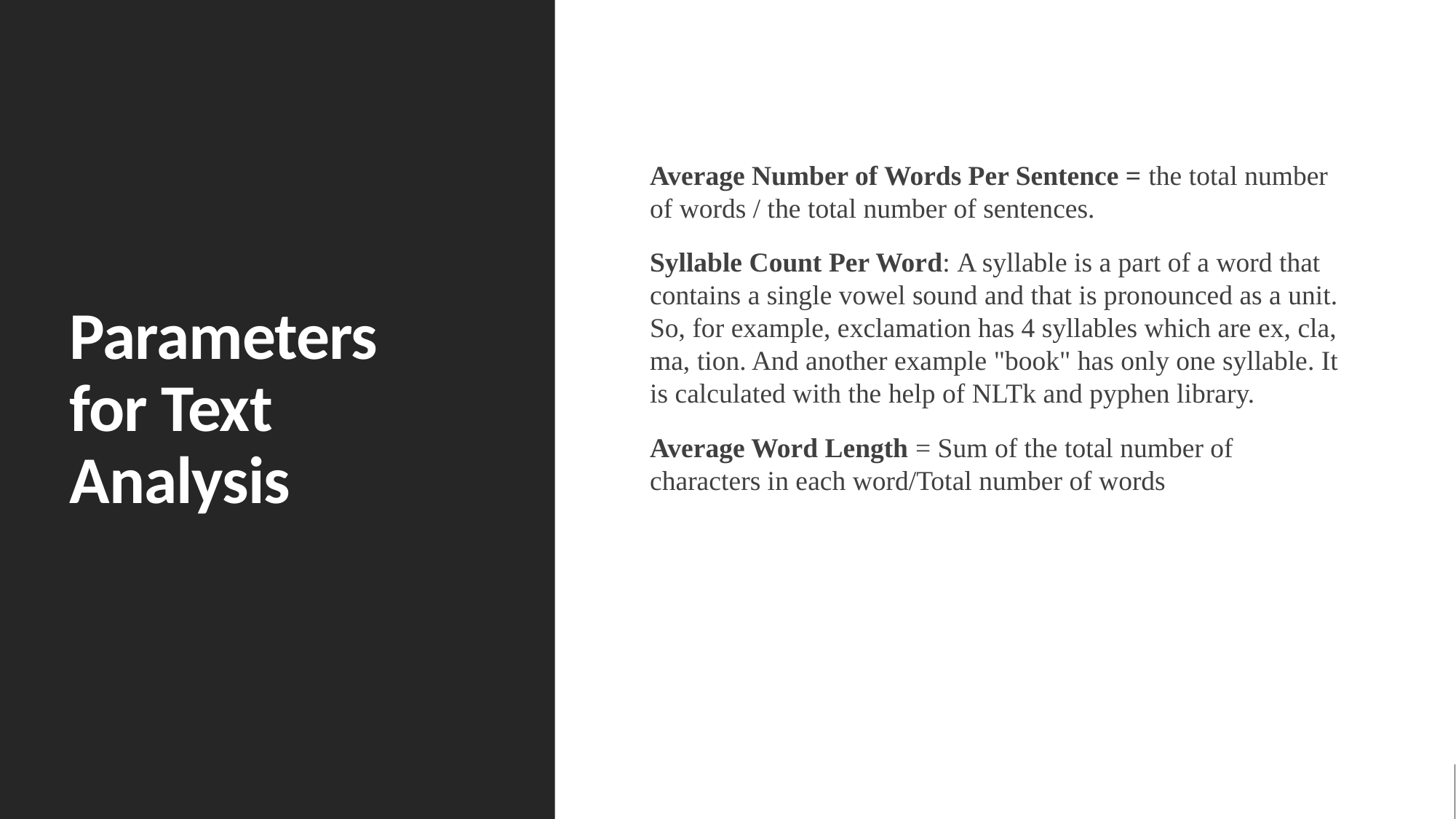

# Parameters for Text Analysis
Average Number of Words Per Sentence = the total number of words / the total number of sentences.
Syllable Count Per Word: A syllable is a part of a word that contains a single vowel sound and that is pronounced as a unit. So, for example, exclamation has 4 syllables which are ex, cla, ma, tion. And another example "book" has only one syllable. It is calculated with the help of NLTk and pyphen library.
Average Word Length = Sum of the total number of characters in each word/Total number of words